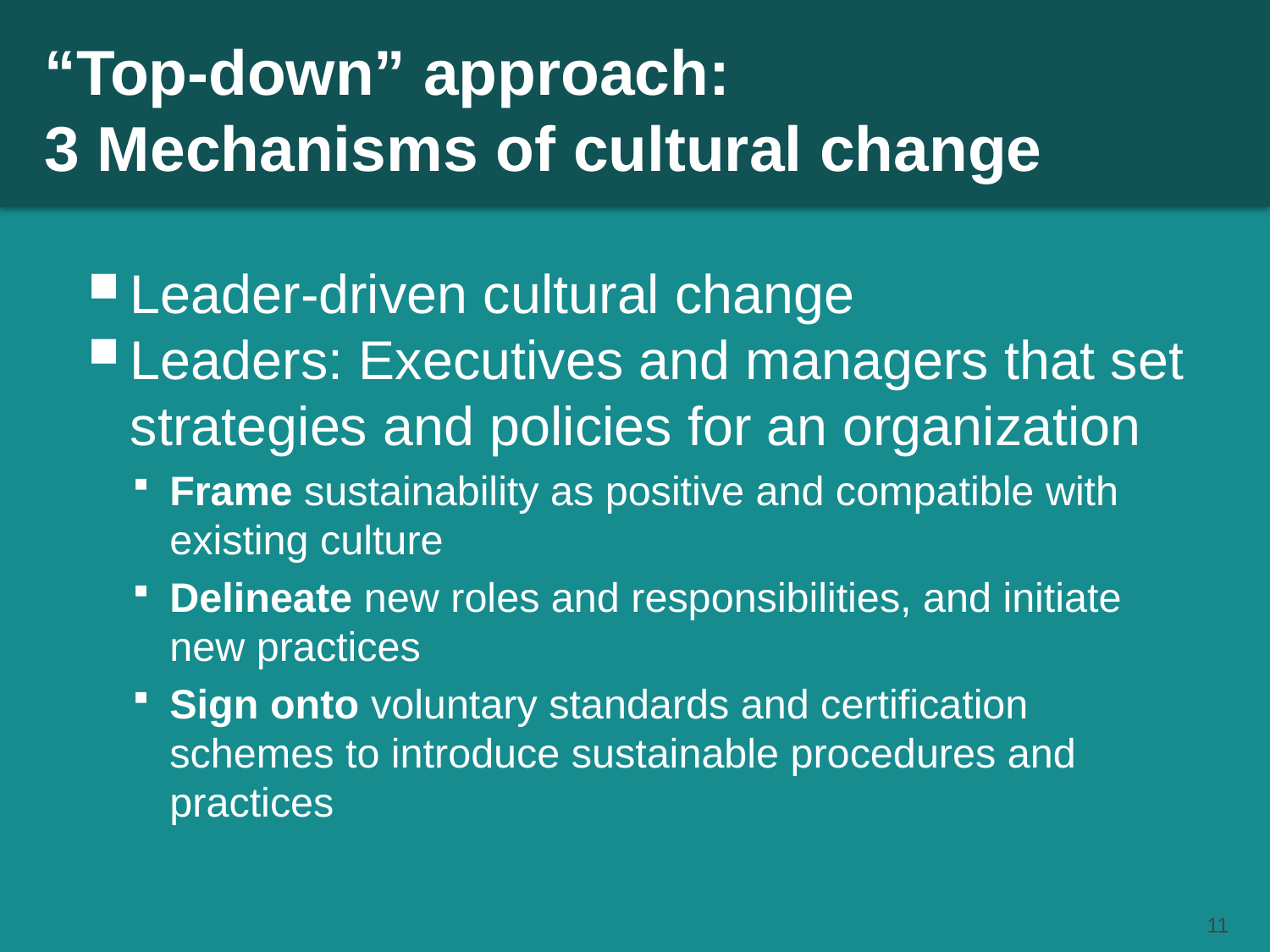

# “Top-down” approach: 3 Mechanisms of cultural change
Leader-driven cultural change
Leaders: Executives and managers that set strategies and policies for an organization
Frame sustainability as positive and compatible with existing culture
Delineate new roles and responsibilities, and initiate new practices
Sign onto voluntary standards and certification schemes to introduce sustainable procedures and practices
11